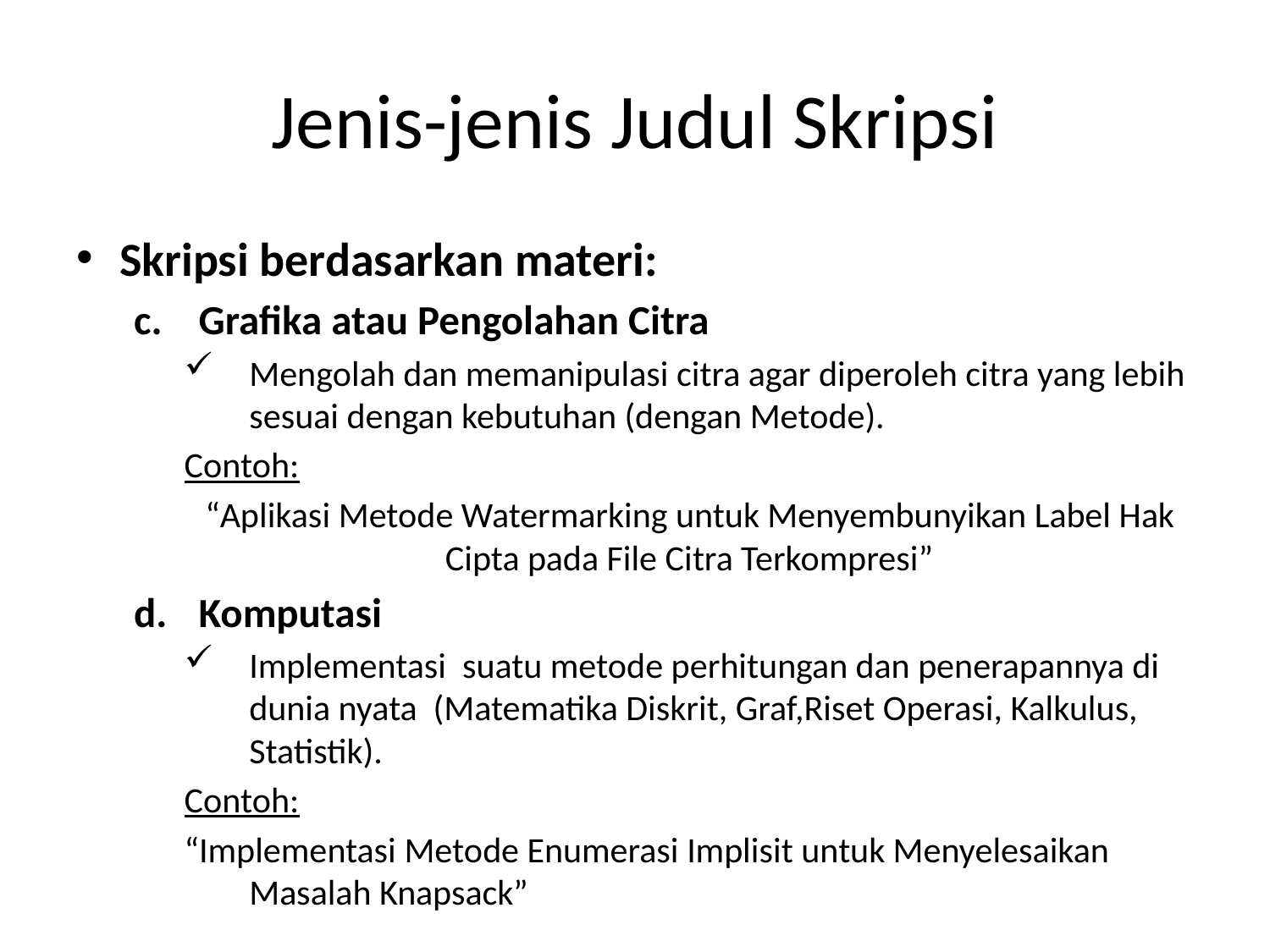

# Jenis-jenis Judul Skripsi
Skripsi berdasarkan materi:
Grafika atau Pengolahan Citra
Mengolah dan memanipulasi citra agar diperoleh citra yang lebih sesuai dengan kebutuhan (dengan Metode).
Contoh:
“Aplikasi Metode Watermarking untuk Menyembunyikan Label Hak Cipta pada File Citra Terkompresi”
Komputasi
Implementasi  suatu metode perhitungan dan penerapannya di dunia nyata  (Matematika Diskrit, Graf,Riset Operasi, Kalkulus, Statistik).
Contoh:
“Implementasi Metode Enumerasi Implisit untuk Menyelesaikan Masalah Knapsack”